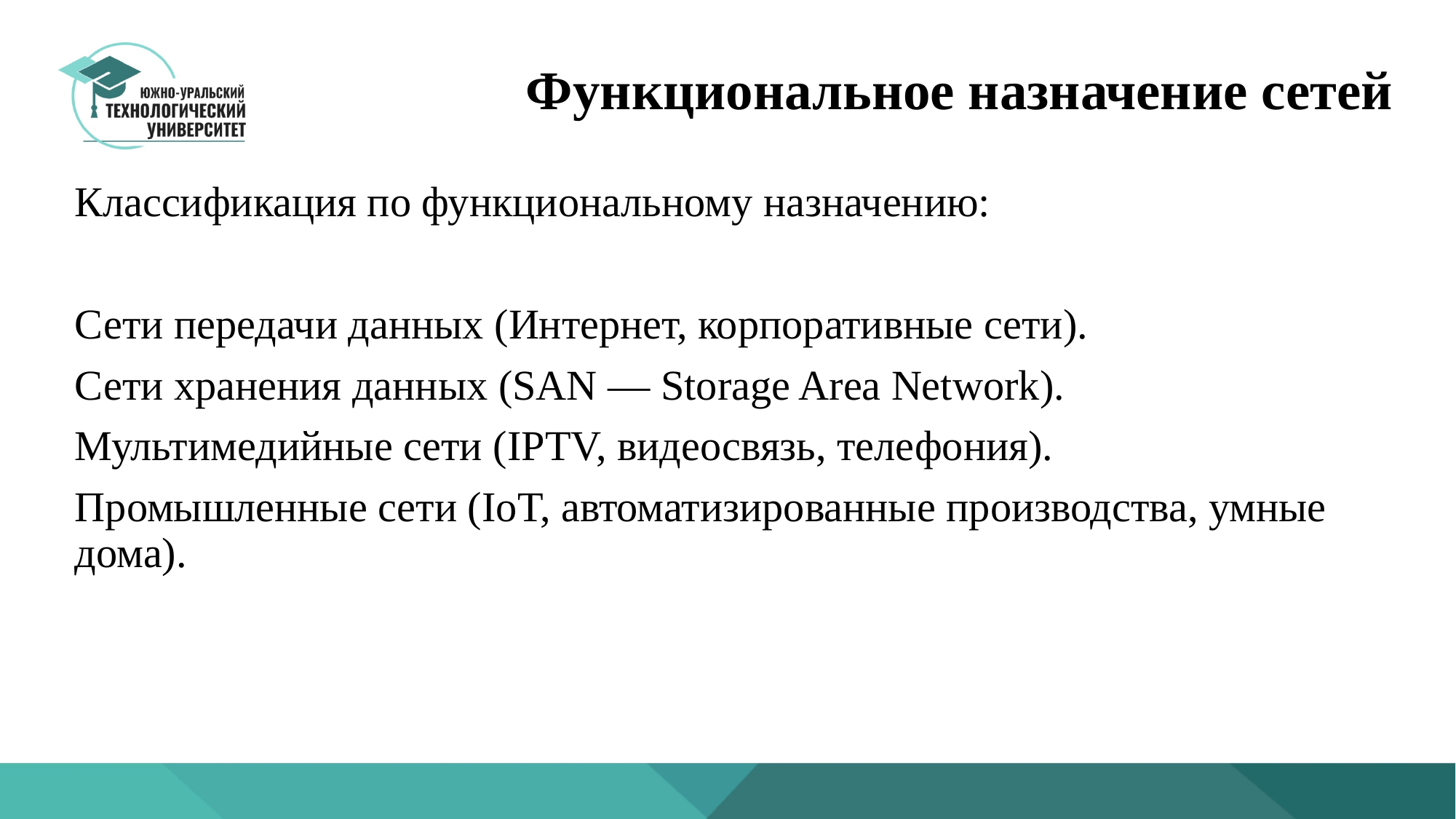

# Функциональное назначение сетей
Классификация по функциональному назначению:

Сети передачи данных (Интернет, корпоративные сети).
Сети хранения данных (SAN — Storage Area Network).
Мультимедийные сети (IPTV, видеосвязь, телефония).
Промышленные сети (IoT, автоматизированные производства, умные дома).